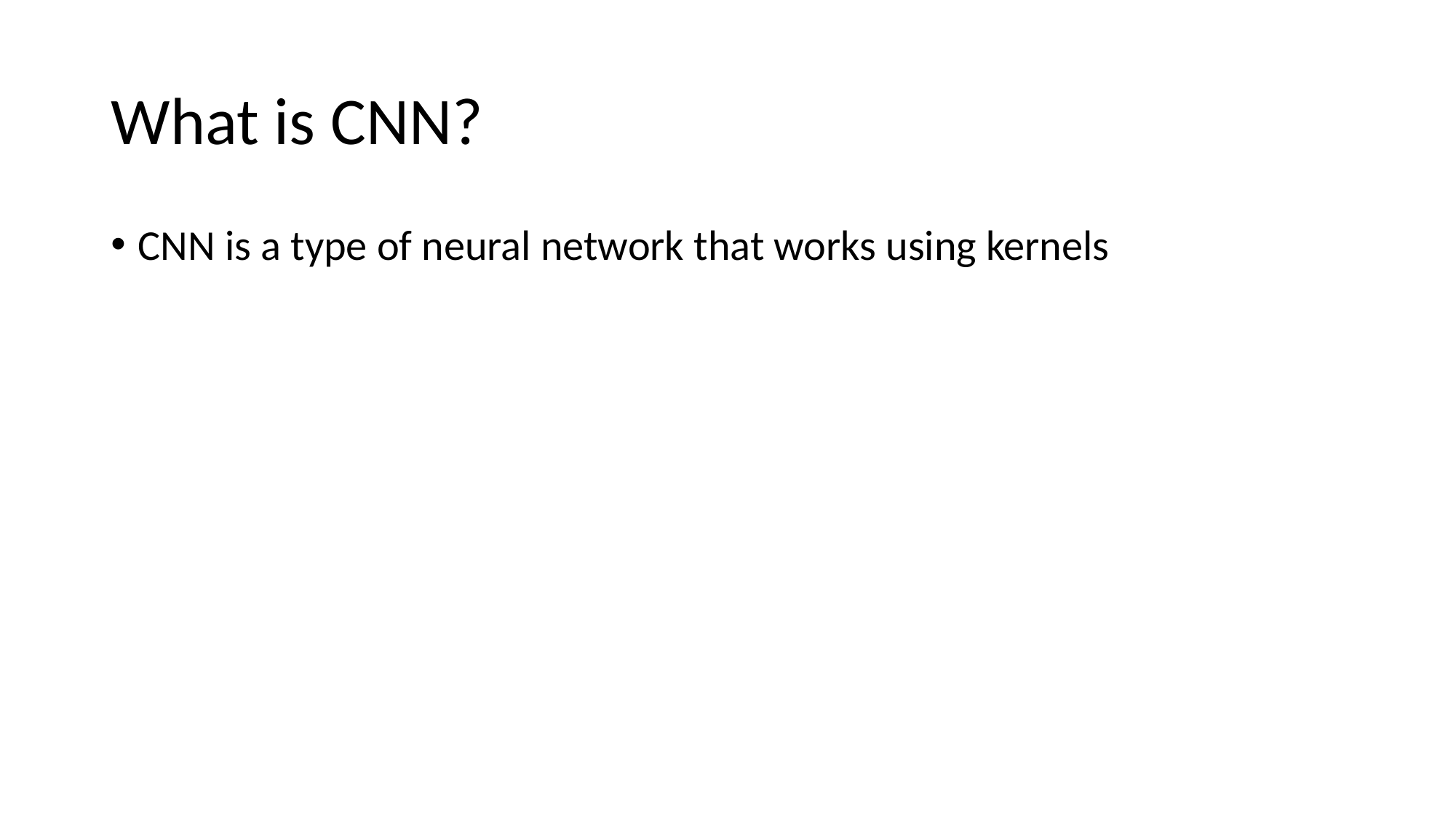

# What is CNN?
CNN is a type of neural network that works using kernels